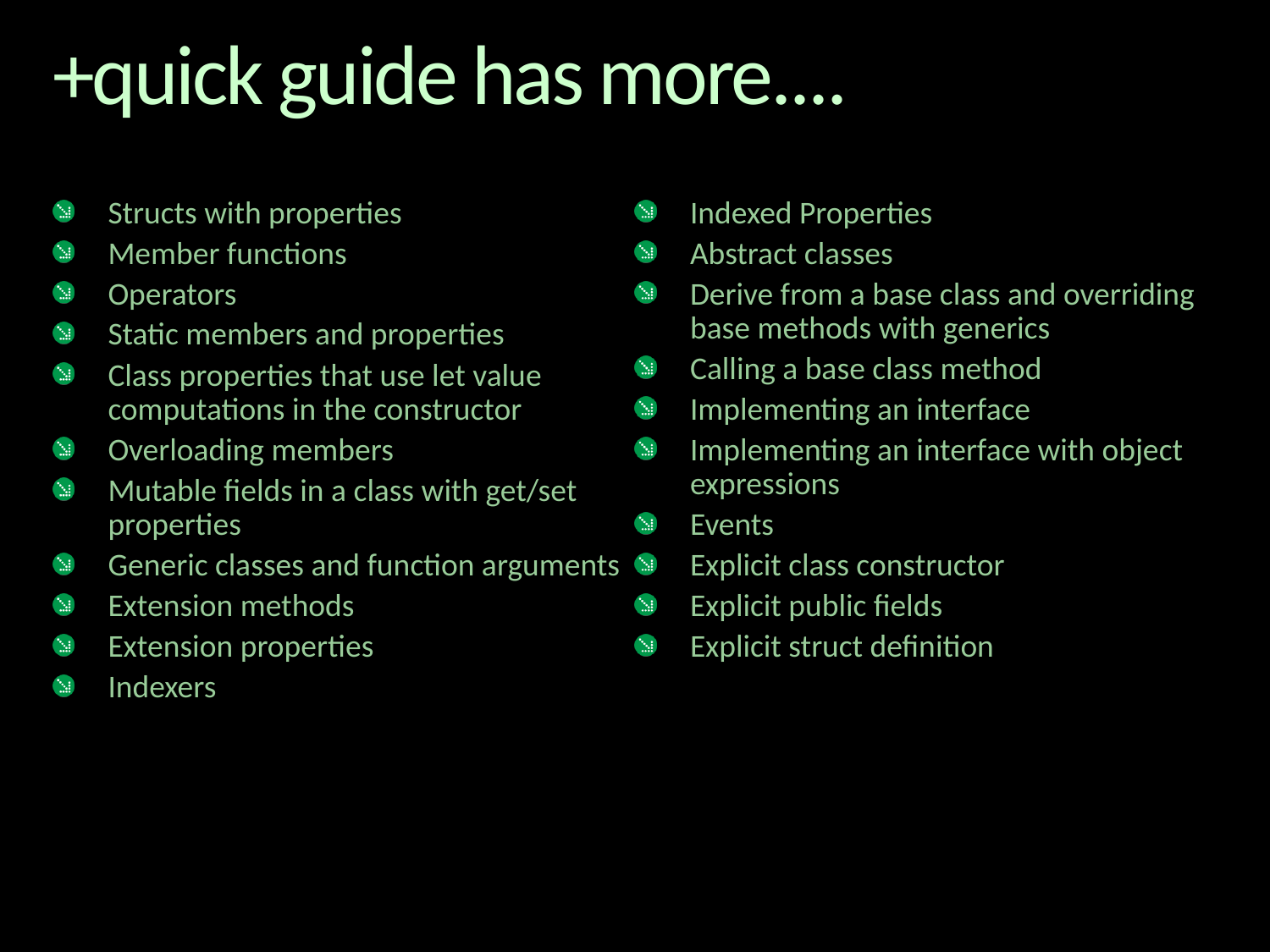

# +quick guide has more....
Structs with properties
Member functions
Operators
Static members and properties
Class properties that use let value computations in the constructor
Overloading members
Mutable fields in a class with get/set properties
Generic classes and function arguments
Extension methods
Extension properties
Indexers
Indexed Properties
Abstract classes
Derive from a base class and overriding base methods with generics
Calling a base class method
Implementing an interface
Implementing an interface with object expressions
Events
Explicit class constructor
Explicit public fields
Explicit struct definition